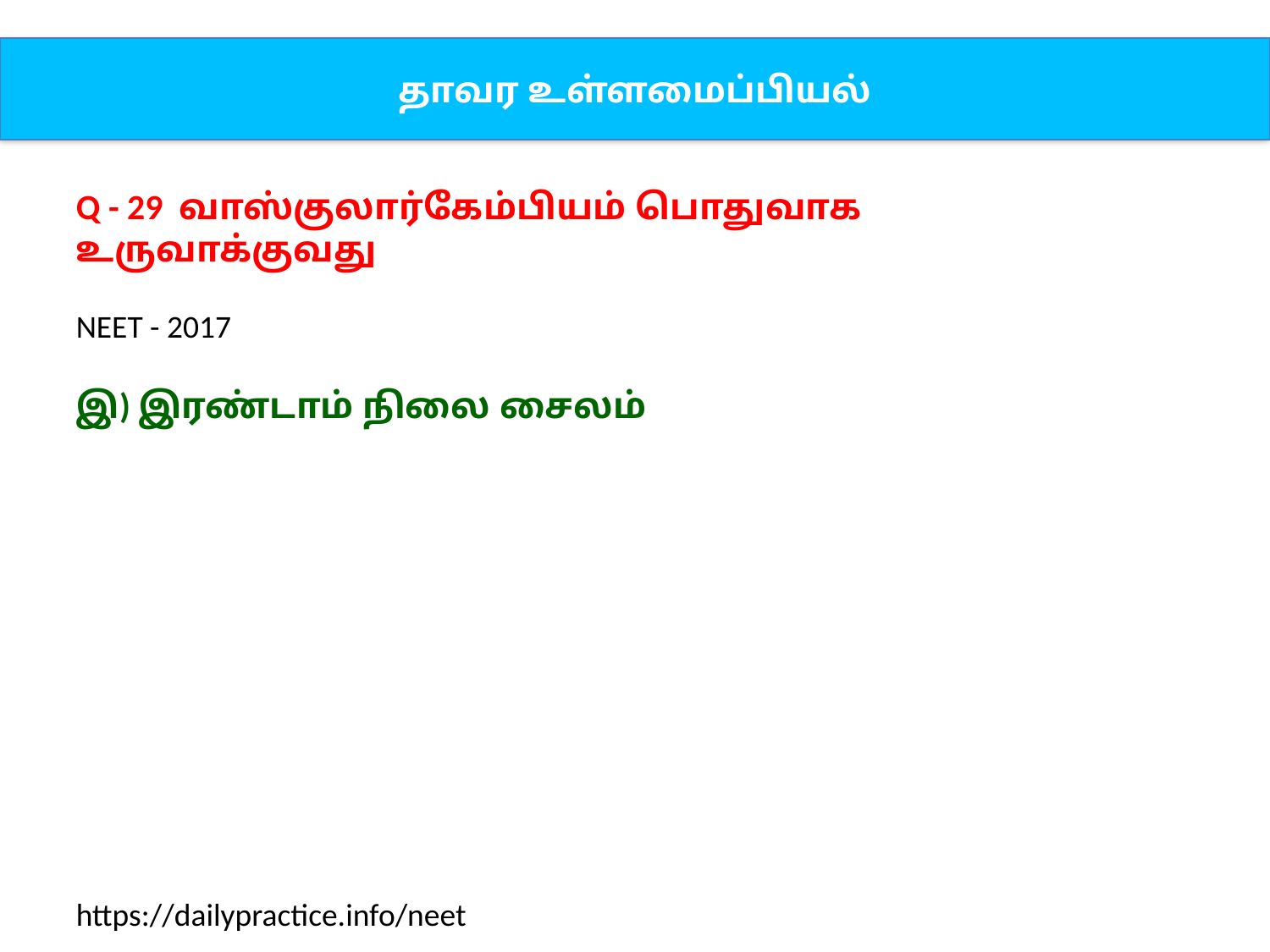

தாவர உள்ளமைப்பியல்

Q - 29  வாஸ்குலார்கேம்பியம் பொதுவாக உருவாக்குவது

NEET - 2017

இ) இரண்டாம் நிலை சைலம்
https://dailypractice.info/neet